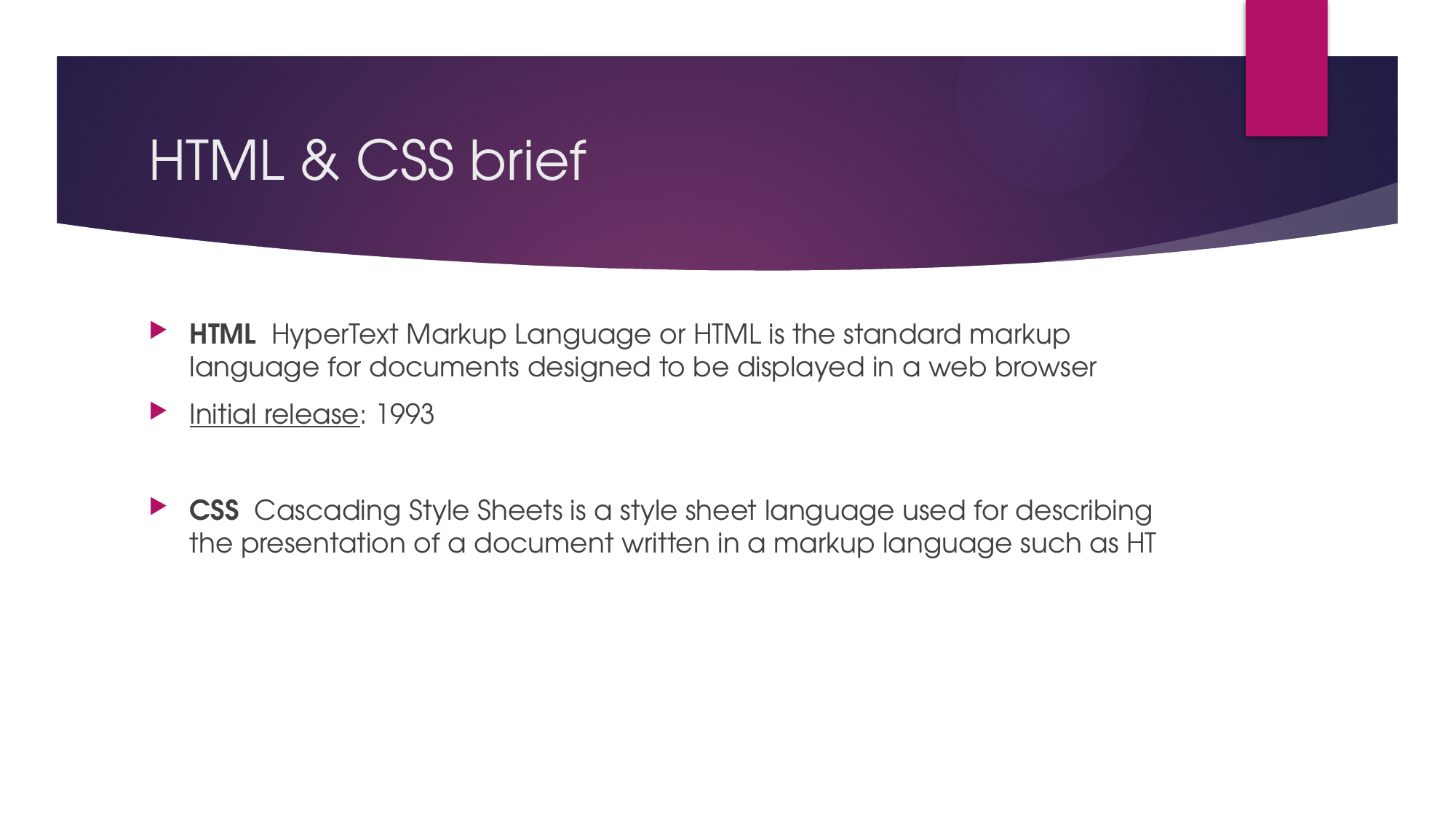

# HTML & CSS brief
HTML  HyperText Markup Language or HTML is the standard markup language for documents designed to be displayed in a web browser
Initial release: 1993

CSS  Cascading Style Sheets is a style sheet language used for describing the presentation of a document written in a markup language such as HT